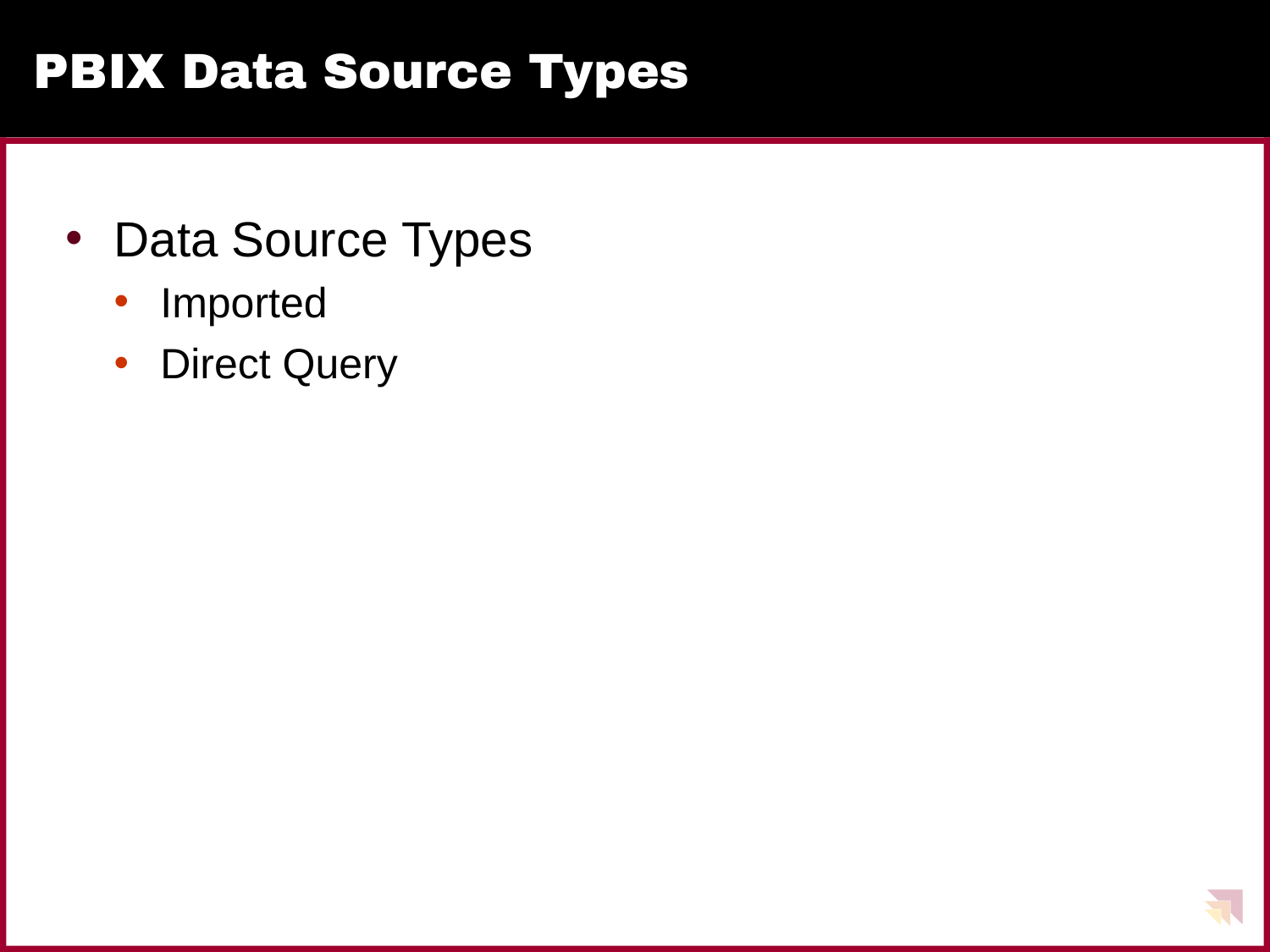

# PBIX Data Source Types
Data Source Types
Imported
Direct Query